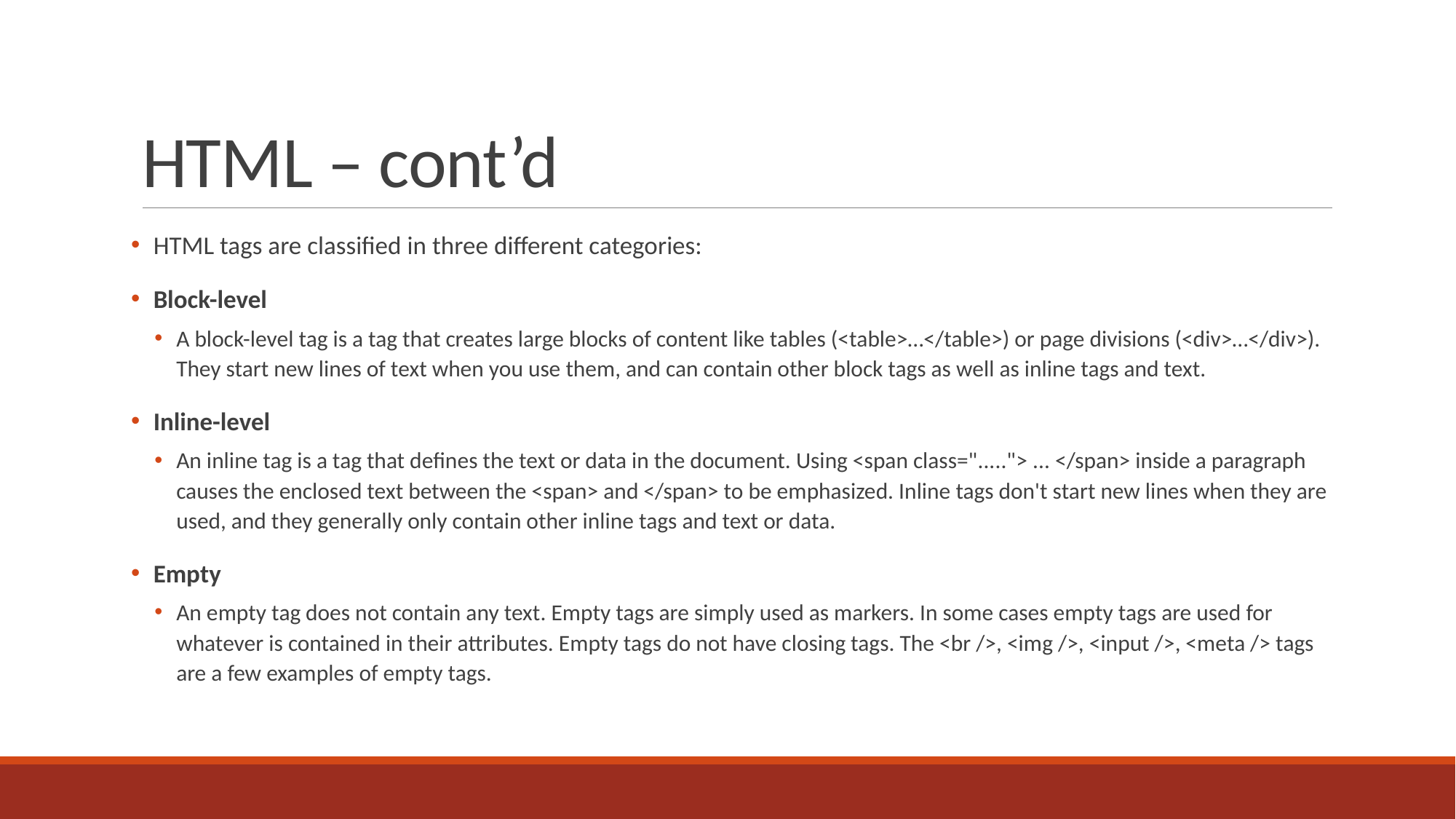

# HTML – cont’d
  HTML tags are classified in three different categories:
  Block-level
A block-level tag is a tag that creates large blocks of content like tables (<table>…</table>) or page divisions (<div>…</div>). They start new lines of text when you use them, and can contain other block tags as well as inline tags and text.
  Inline-level
An inline tag is a tag that defines the text or data in the document. Using <span class="....."> ... </span> inside a paragraph causes the enclosed text between the <span> and </span> to be emphasized. Inline tags don't start new lines when they are used, and they generally only contain other inline tags and text or data.
  Empty
An empty tag does not contain any text. Empty tags are simply used as markers. In some cases empty tags are used for whatever is contained in their attributes. Empty tags do not have closing tags. The <br />, <img />, <input />, <meta /> tags are a few examples of empty tags.